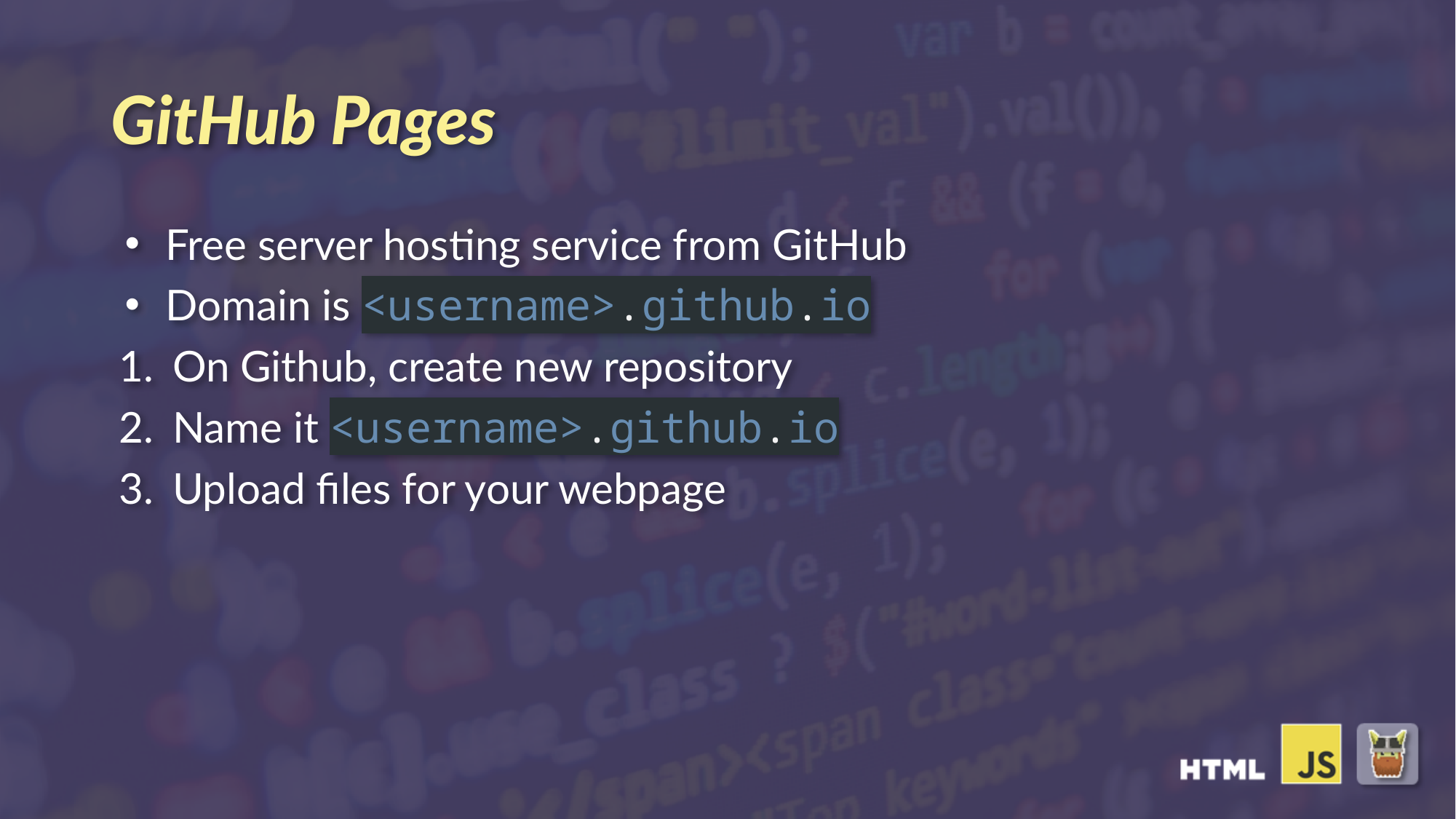

# GitHub Pages
Free server hosting service from GitHub
Domain is <username>.github.io
On Github, create new repository
Name it <username>.github.io
Upload files for your webpage